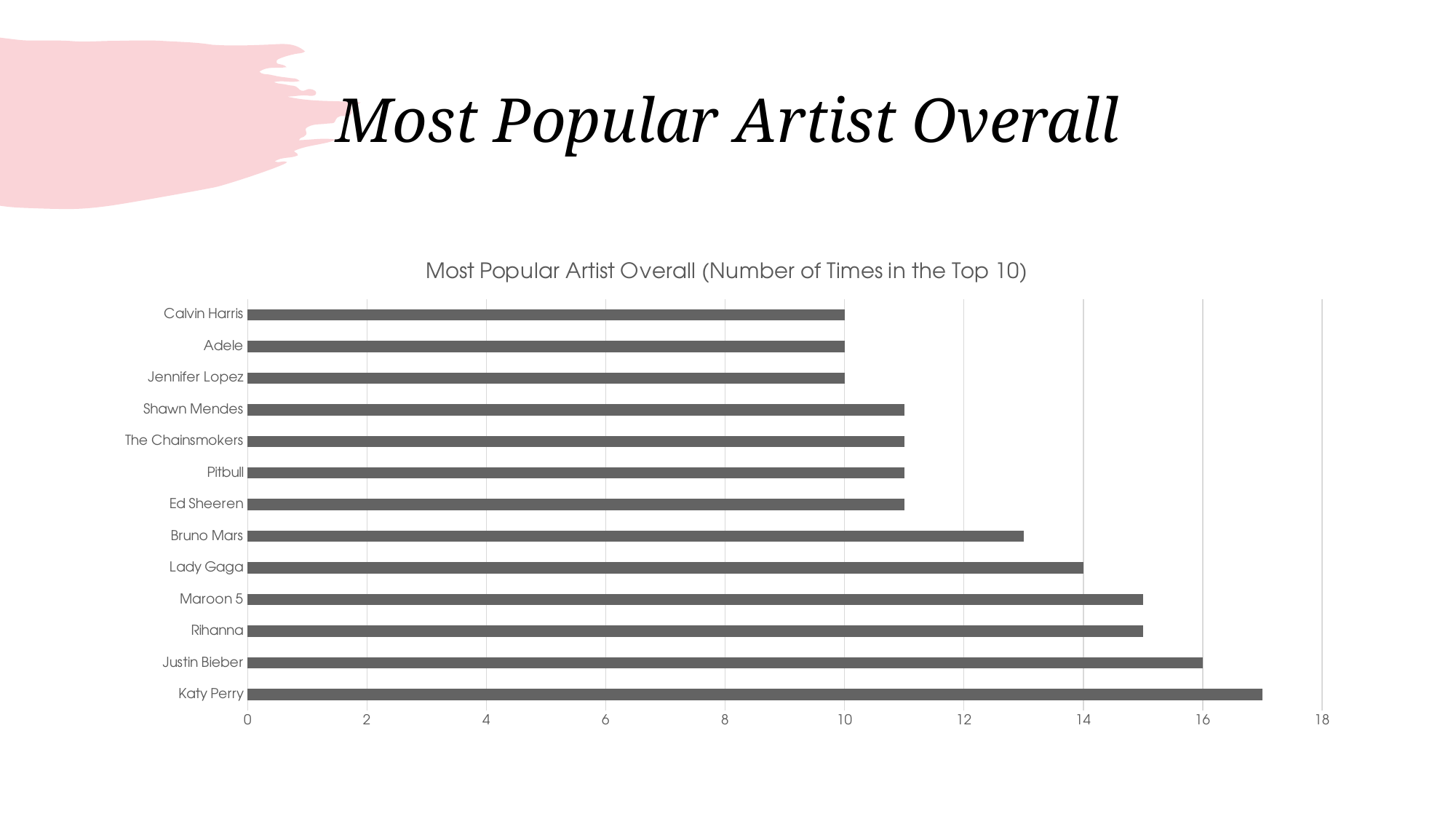

# Most Popular Artist Overall

### Chart: Most Popular Artist Overall (Number of Times in the Top 10)

| Category |  |
|---|---|
| Katy Perry | 17.0 |
| Justin Bieber | 16.0 |
| Rihanna | 15.0 |
| Maroon 5 | 15.0 |
| Lady Gaga | 14.0 |
| Bruno Mars | 13.0 |
| Ed Sheeren | 11.0 |
| Pitbull | 11.0 |
| The Chainsmokers | 11.0 |
| Shawn Mendes | 11.0 |
| Jennifer Lopez | 10.0 |
| Adele | 10.0 |
| Calvin Harris | 10.0 |